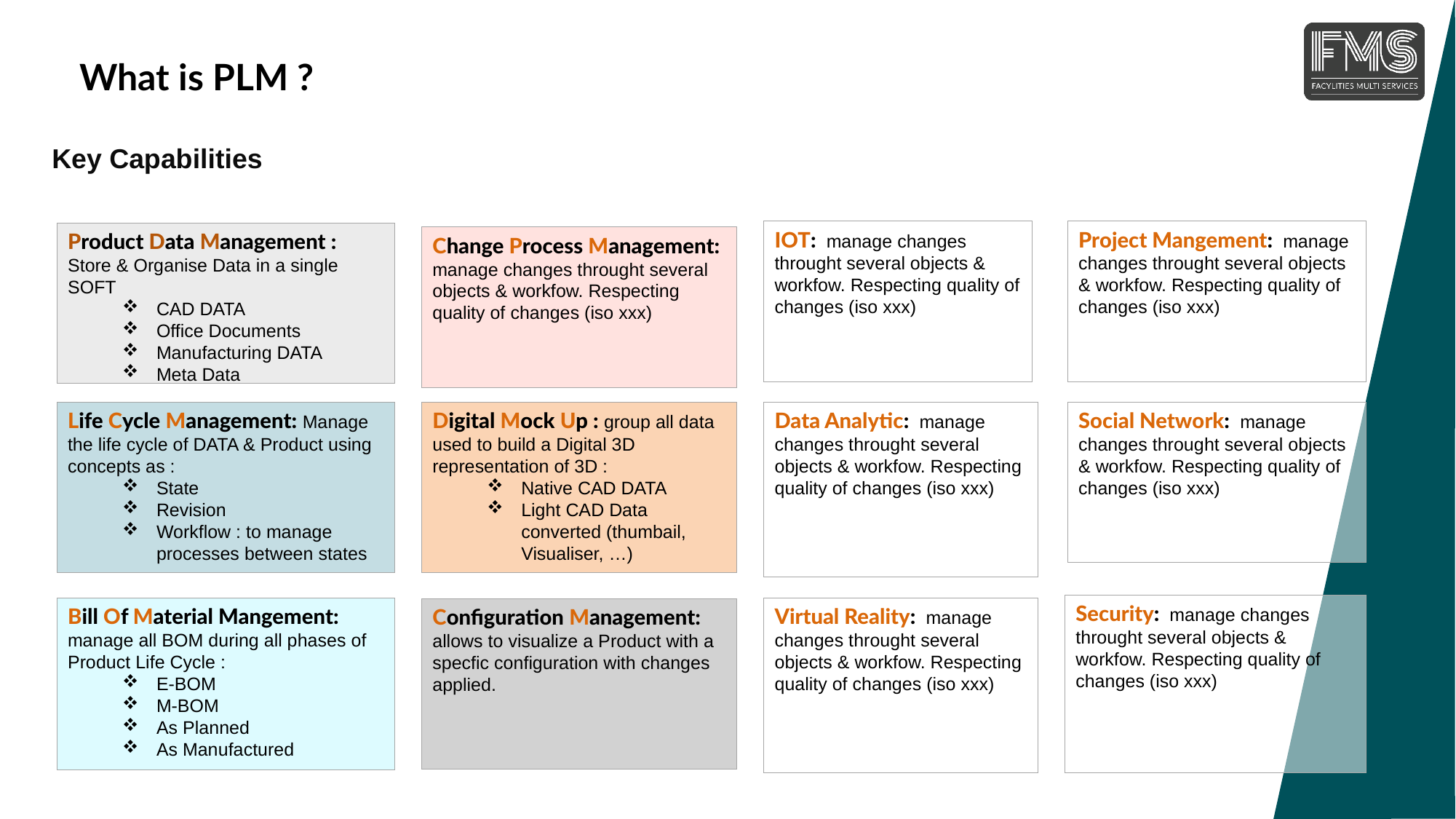

What is PLM ?
Key Capabilities
Project Mangement:  manage changes throught several objects & workfow. Respecting quality of changes (iso xxx)
IOT:  manage changes throught several objects & workfow. Respecting quality of changes (iso xxx)
Product Data Management : Store & Organise Data in a single SOFT
CAD DATA
Office Documents
Manufacturing DATA
Meta Data
Change Process Management:  manage changes throught several objects & workfow. Respecting quality of changes (iso xxx)
Life Cycle Management: Manage the life cycle of DATA & Product using concepts as :
State
Revision
Workflow : to manage processes between states
Digital Mock Up : group all data used to build a Digital 3D representation of 3D :
Native CAD DATA
Light CAD Data converted (thumbail, Visualiser, …)
Data Analytic:  manage changes throught several objects & workfow. Respecting quality of changes (iso xxx)
Social Network:  manage changes throught several objects & workfow. Respecting quality of changes (iso xxx)
Security:  manage changes throught several objects & workfow. Respecting quality of changes (iso xxx)
Bill Of Material Mangement: manage all BOM during all phases of Product Life Cycle :
E-BOM
M-BOM
As Planned
As Manufactured
Virtual Reality:  manage changes throught several objects & workfow. Respecting quality of changes (iso xxx)
Configuration Management: allows to visualize a Product with a specfic configuration with changes applied.